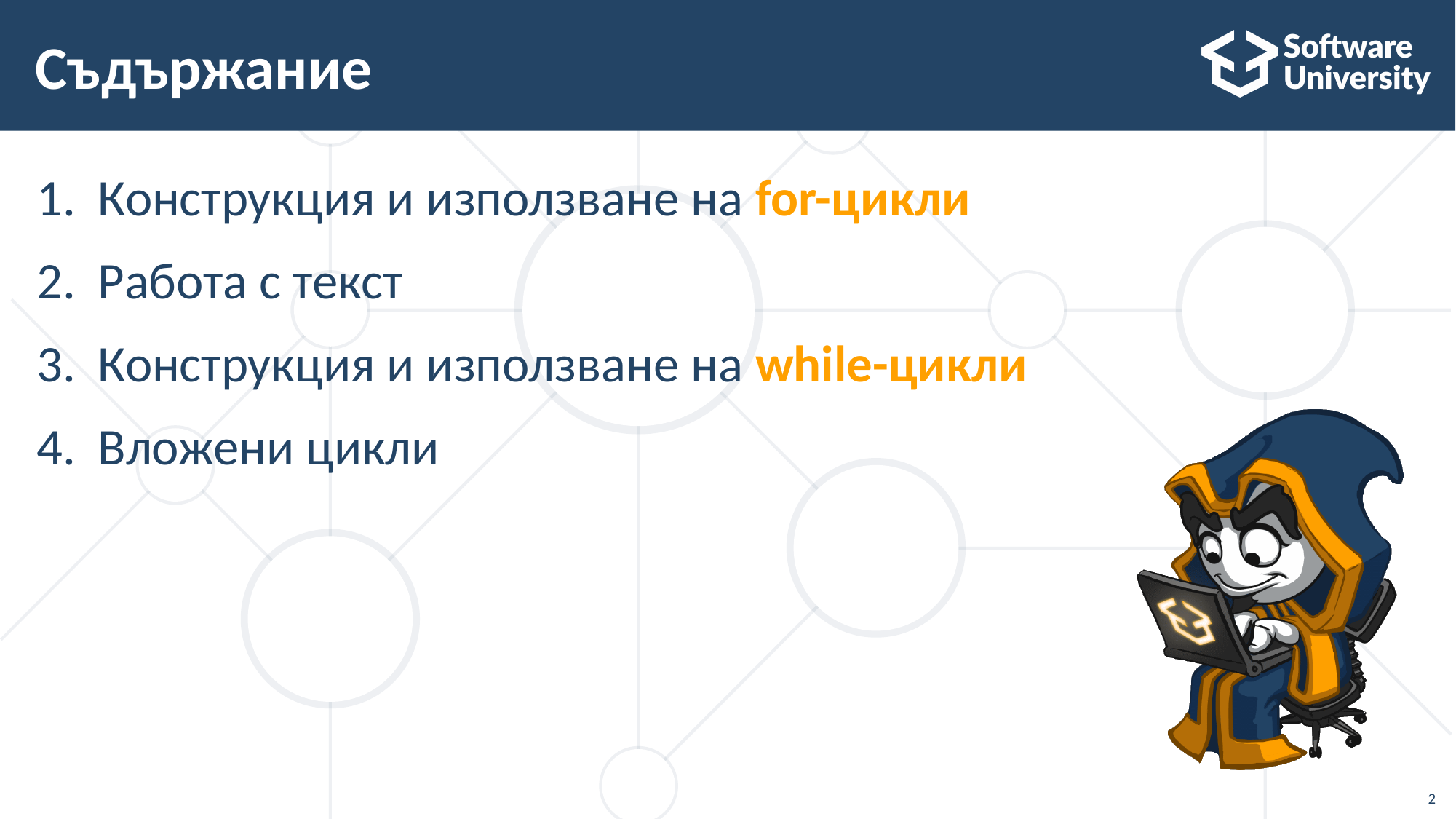

# Съдържание
Конструкция и използване на for-цикли
Работа с текст
Конструкция и използване на while-цикли
Вложени цикли

2